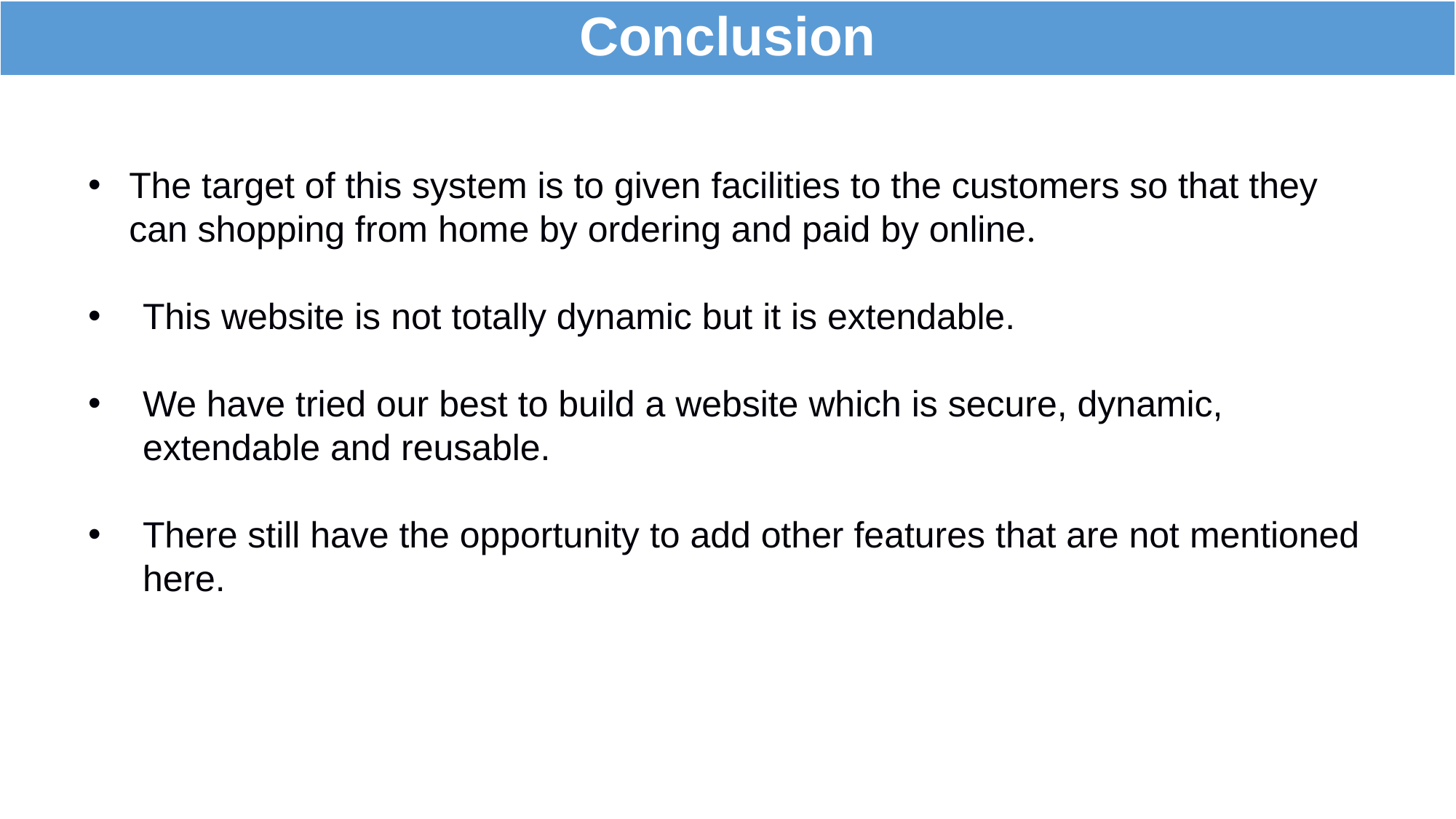

| Conclusion |
| --- |
The target of this system is to given facilities to the customers so that they can shopping from home by ordering and paid by online.
This website is not totally dynamic but it is extendable.

We have tried our best to build a website which is secure, dynamic, extendable and reusable.

There still have the opportunity to add other features that are not mentioned here.